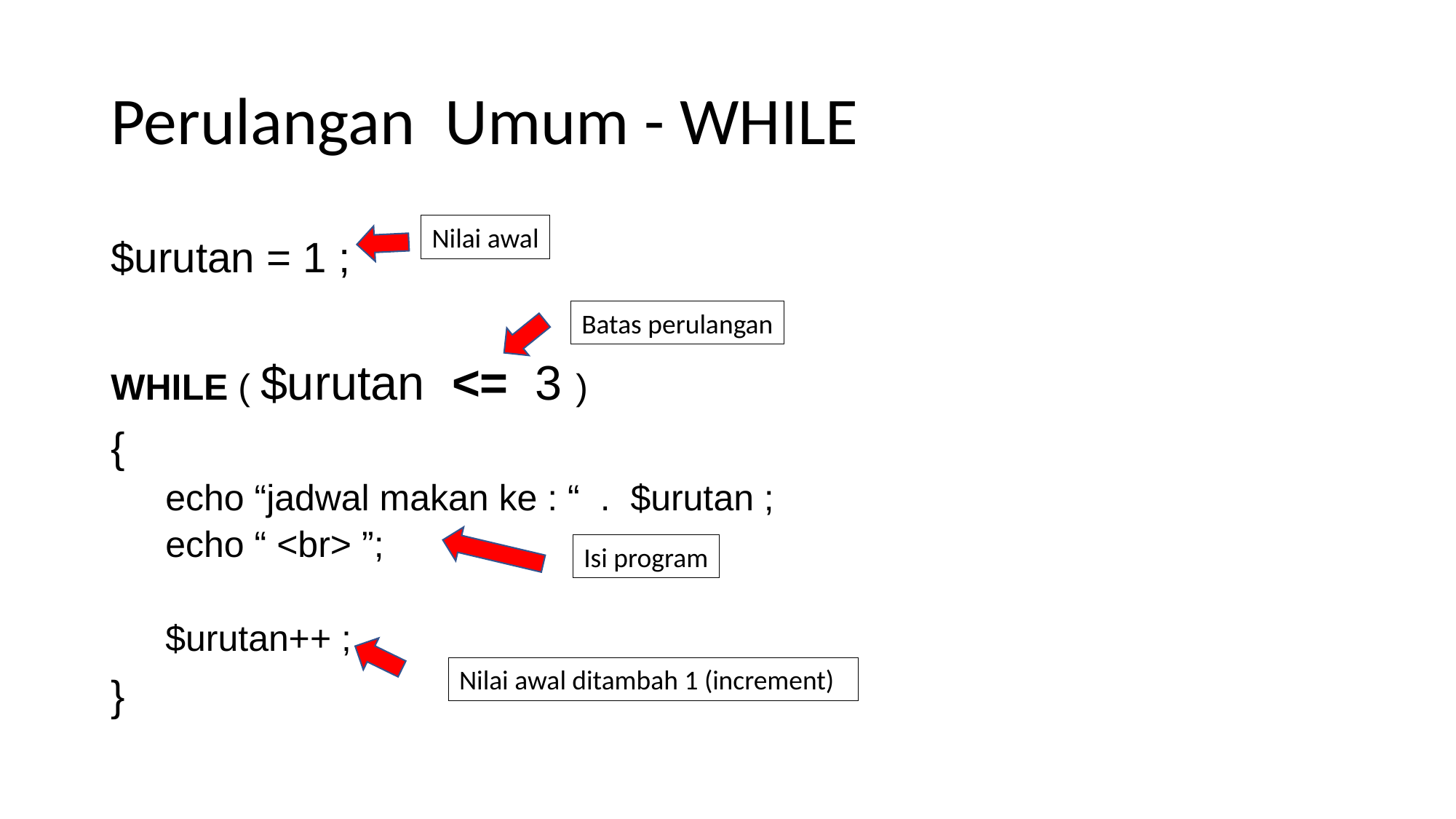

# Perulangan  Umum - WHILE

$urutan = 1 ;

WHILE ( $urutan  <=  3 )
{
echo “jadwal makan ke : “  .  $urutan ;
echo “ <br> ”;

$urutan++ ;
}

Nilai awal

Batas perulangan

Isi program

Nilai awal ditambah 1 (increment)